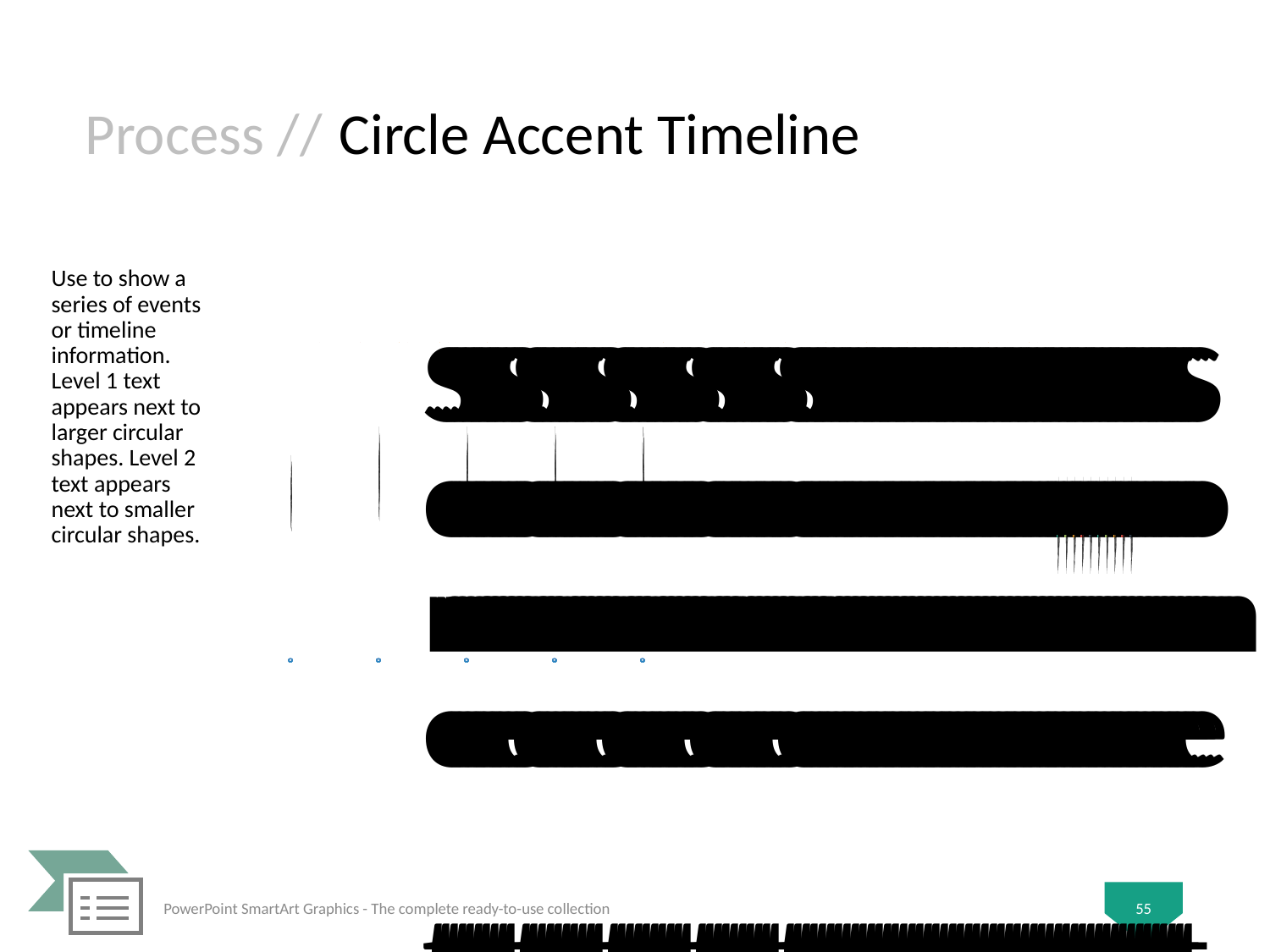

# Circle Accent Timeline
Use to show a series of events or timeline information. Level 1 text appears next to larger circular shapes. Level 2 text appears next to smaller circular shapes.

55
PowerPoint SmartArt Graphics - The complete ready-to-use collection